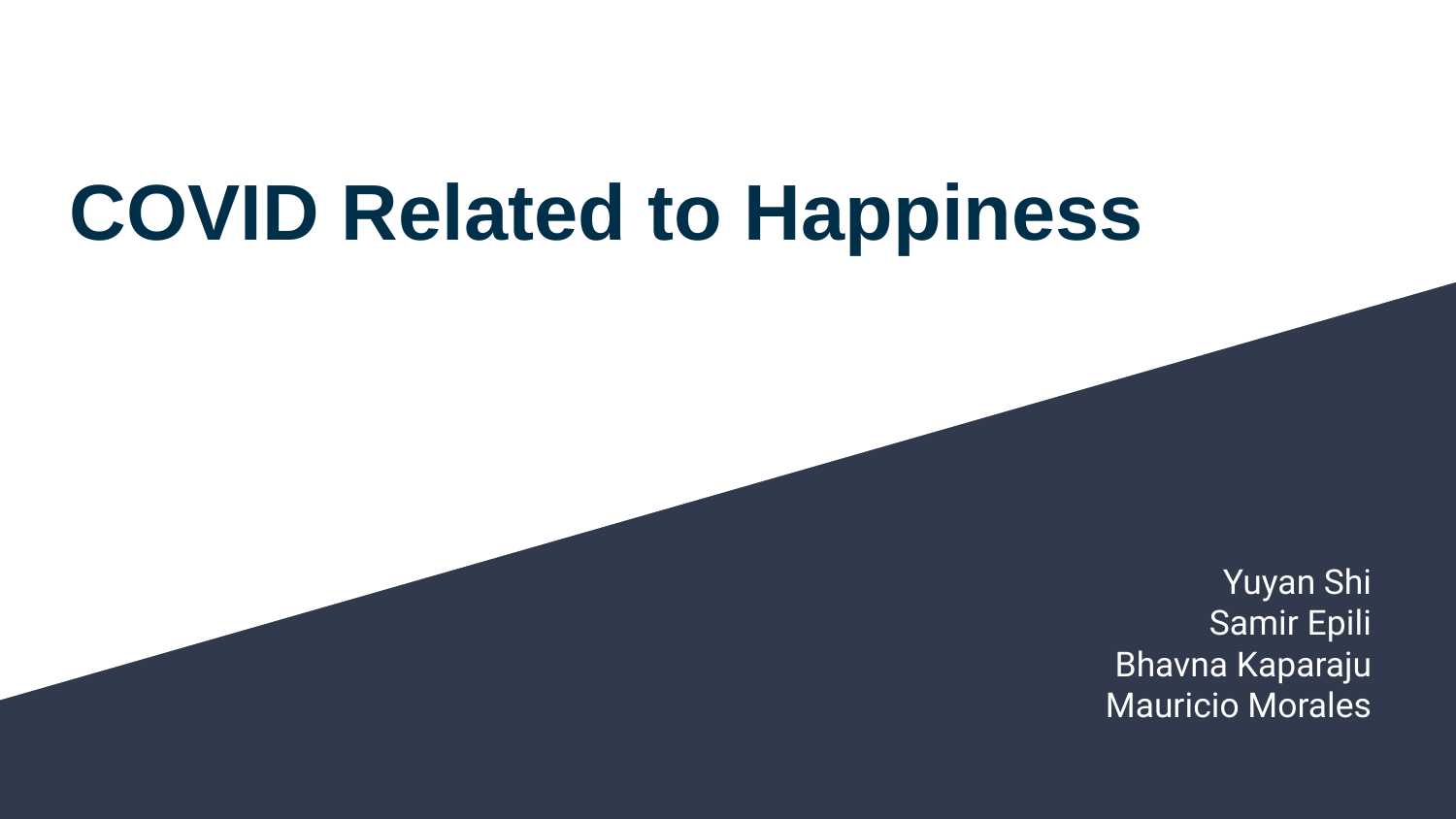

# COVID Related to Happiness
Yuyan Shi
Samir Epili
Bhavna Kaparaju
Mauricio Morales